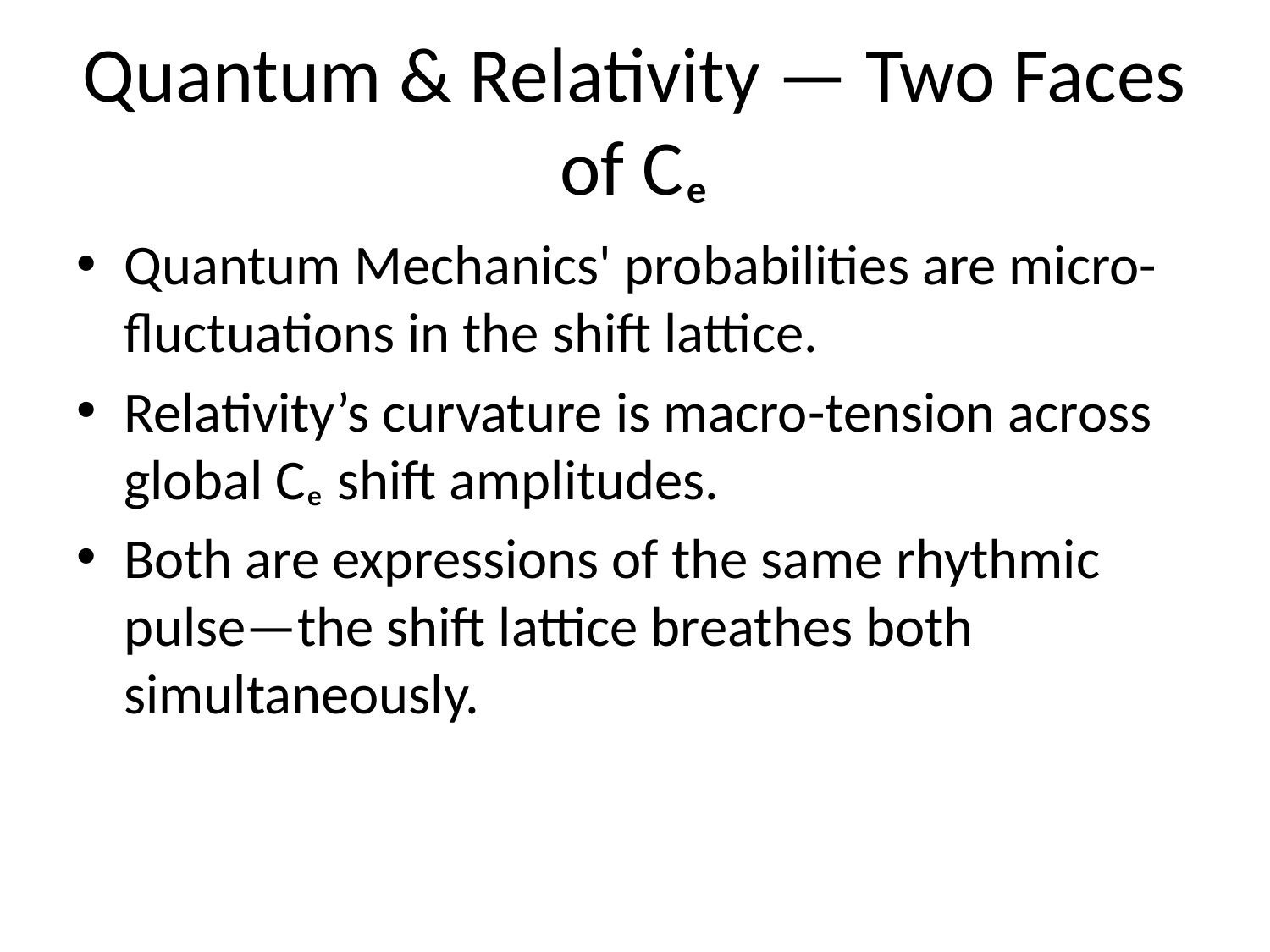

# Quantum & Relativity — Two Faces of Cₑ
Quantum Mechanics' probabilities are micro-fluctuations in the shift lattice.
Relativity’s curvature is macro-tension across global Cₑ shift amplitudes.
Both are expressions of the same rhythmic pulse—the shift lattice breathes both simultaneously.